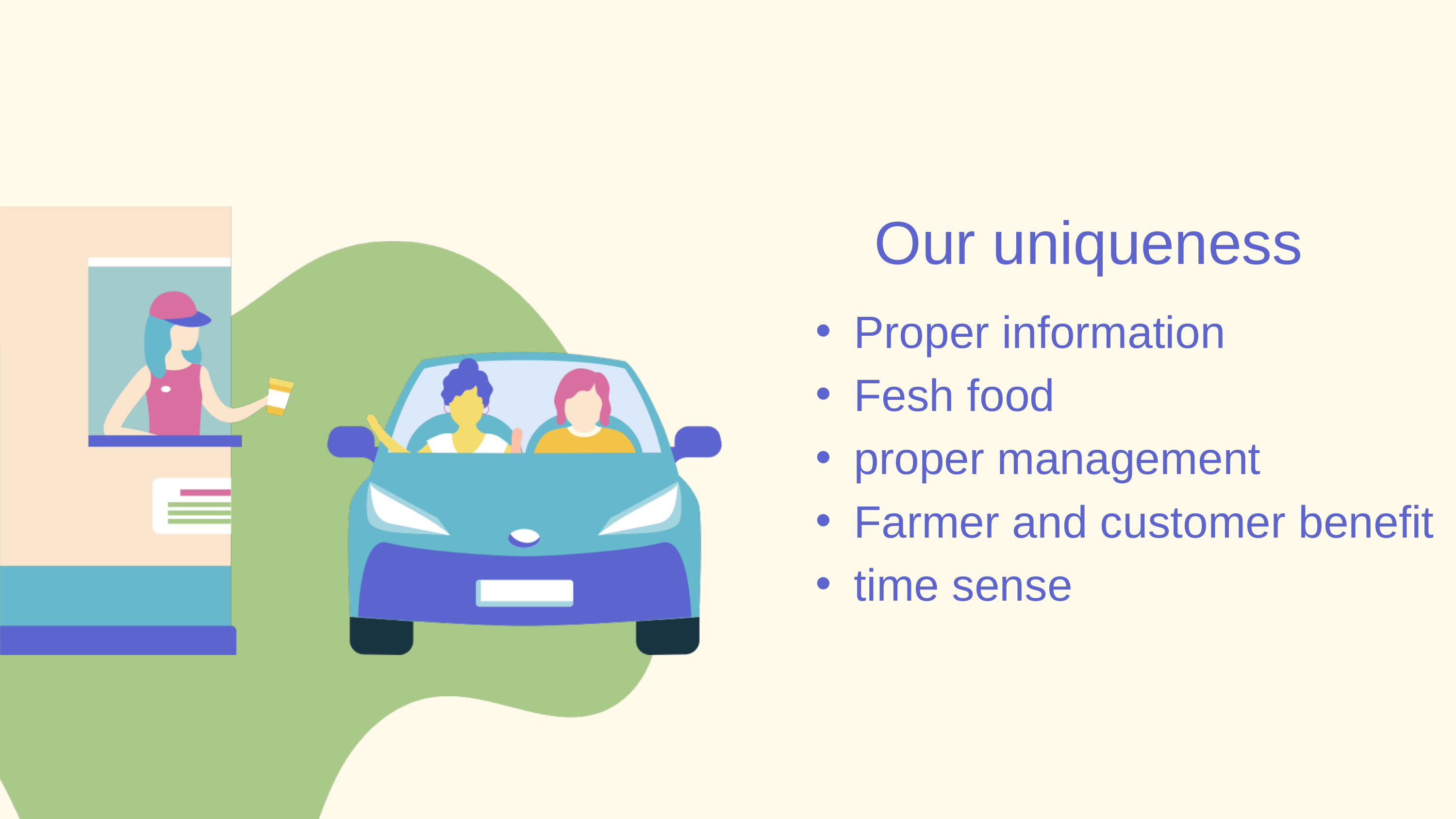

Our uniqueness

Proper information
Fesh food
proper management
Farmer and customer benefit
time sense